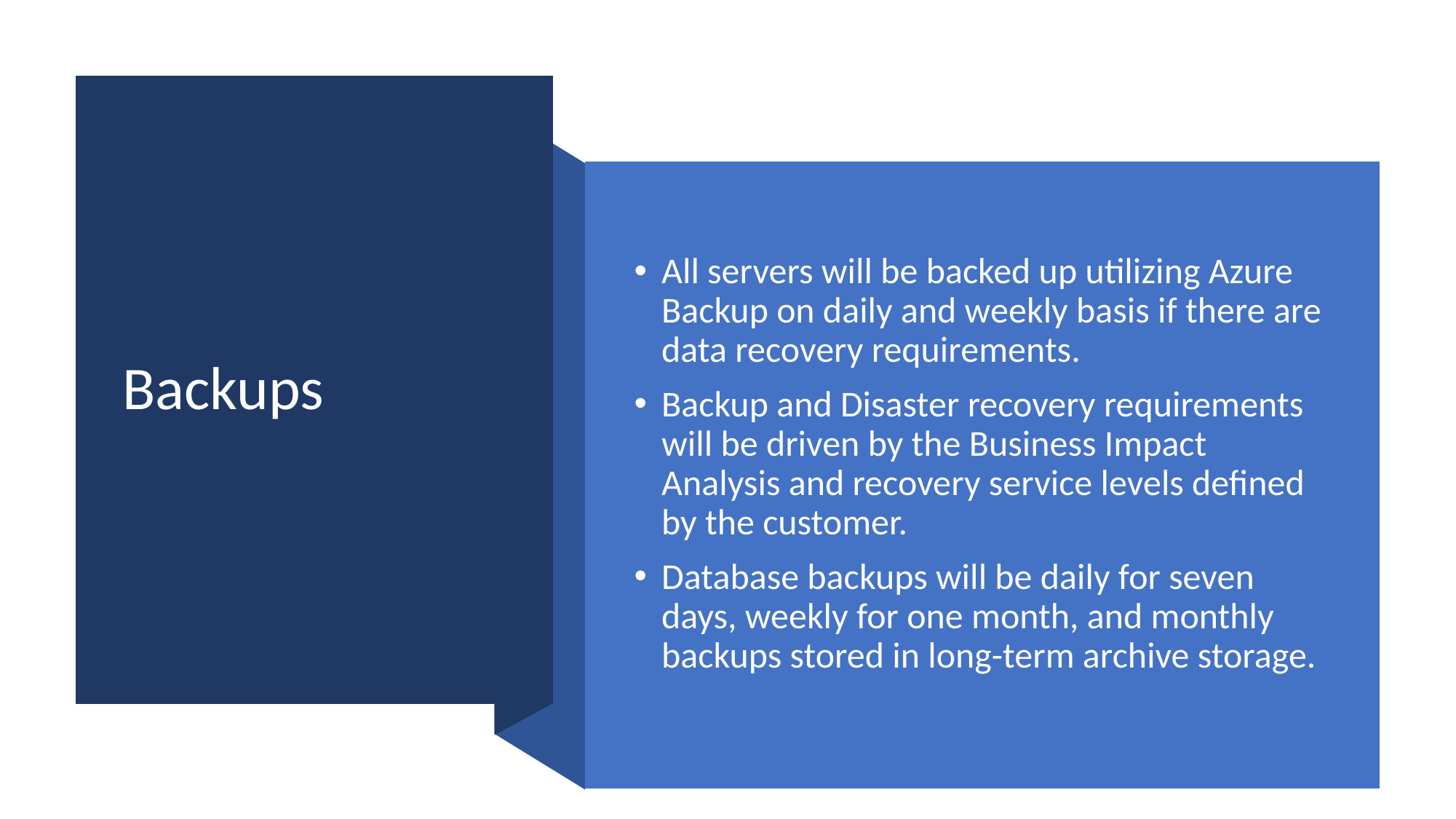

# Backups

All servers will be backed up utilizing Azure Backup on daily and weekly basis if there are data recovery requirements.
Backup and Disaster recovery requirements will be driven by the Business Impact Analysis and recovery service levels defined by the customer.
Database backups will be daily for seven days, weekly for one month, and monthly backups stored in long-term archive storage.